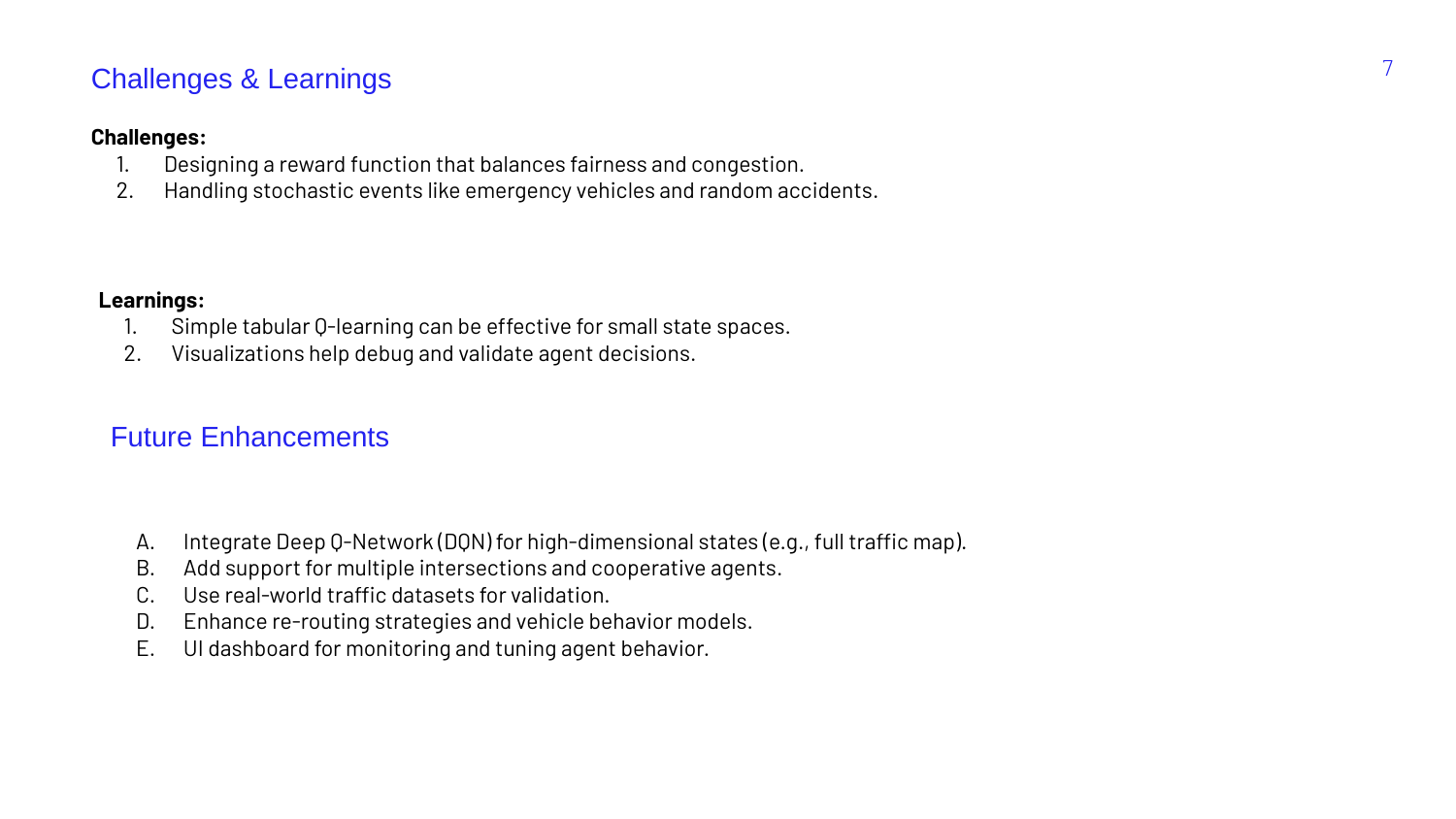

7
Challenges & Learnings
Challenges:
Designing a reward function that balances fairness and congestion.
Handling stochastic events like emergency vehicles and random accidents.
Learnings:
Simple tabular Q-learning can be effective for small state spaces.
Visualizations help debug and validate agent decisions.
Future Enhancements
Integrate Deep Q-Network (DQN) for high-dimensional states (e.g., full traffic map).
Add support for multiple intersections and cooperative agents.
Use real-world traffic datasets for validation.
Enhance re-routing strategies and vehicle behavior models.
UI dashboard for monitoring and tuning agent behavior.